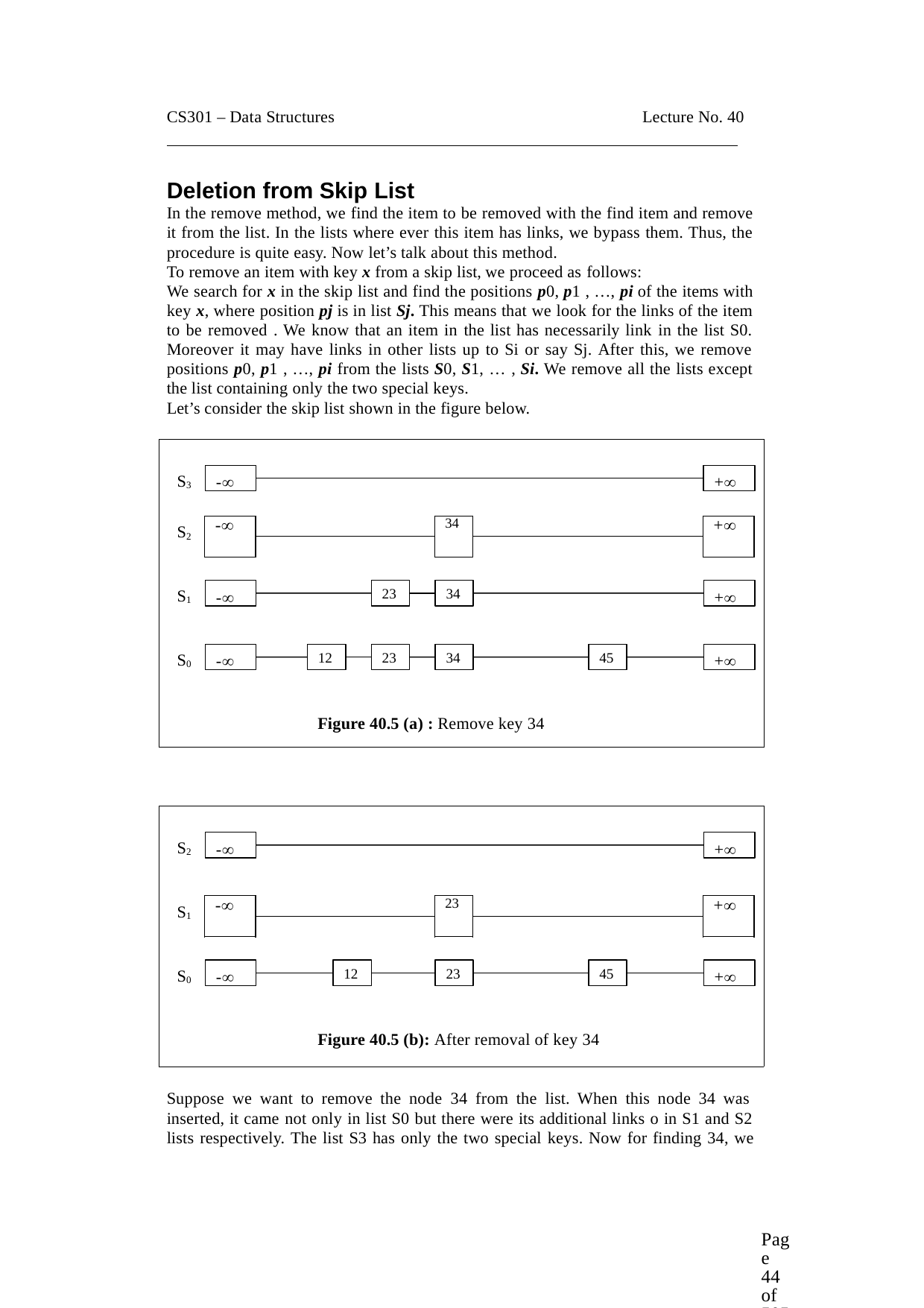

CS301 – Data Structures
Lecture No. 40

Deletion from Skip List
In the remove method, we find the item to be removed with the find item and remove  it from the list. In the lists where ever this item has links, we bypass them. Thus, the  procedure is quite easy. Now let’s talk about this method.
To remove an item with key x from a skip list, we proceed as follows:
We search for x in the skip list and find the positions p0, p1 , …, pi of the items with  key x, where position pj is in list Sj. This means that we look for the links of the item  to be removed . We know that an item in the list has necessarily link in the list S0.  Moreover it may have links in other lists up to Si or say Sj. After this, we remove  positions p0, p1 , …, pi from the lists S0, S1, … , Si. We remove all the lists except  the list containing only the two special keys.
Let’s consider the skip list shown in the figure below.

S3
-∞
+∞

| -∞ |  | 34 |  | +∞ |
| --- | --- | --- | --- | --- |
|  |  |  |  |  |
S2

23
34
S1
-∞
+∞

12
23
34
45
S0
-∞
+∞

Figure 40.5 (a) : Remove key 34

S2
-∞
+∞

| -∞ |  | 23 |  | +∞ |
| --- | --- | --- | --- | --- |
|  |  |  |  |  |
S1

12
23
45
S0
-∞
+∞

Figure 40.5 (b): After removal of key 34

Suppose we want to remove the node 34 from the list. When this node 34 was  inserted, it came not only in list S0 but there were its additional links o in S1 and S2  lists respectively. The list S3 has only the two special keys. Now for finding 34, we

Page 44 of 505